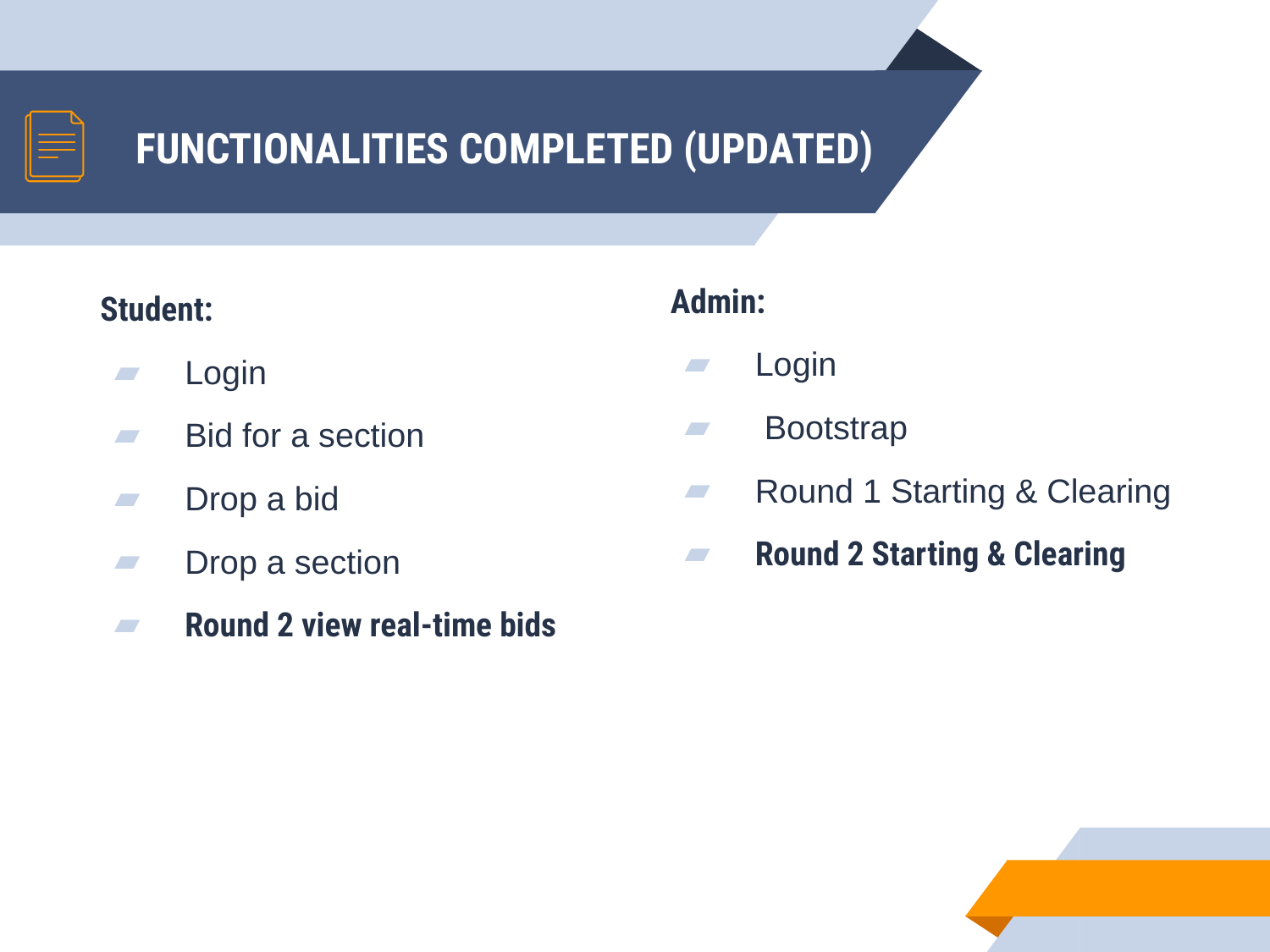

# FUNCTIONALITIES COMPLETED (UPDATED)

Admin:
Login
 Bootstrap
Round 1 Starting & Clearing
Round 2 Starting & Clearing
Student:
Login
Bid for a section
Drop a bid
Drop a section
Round 2 view real-time bids
3